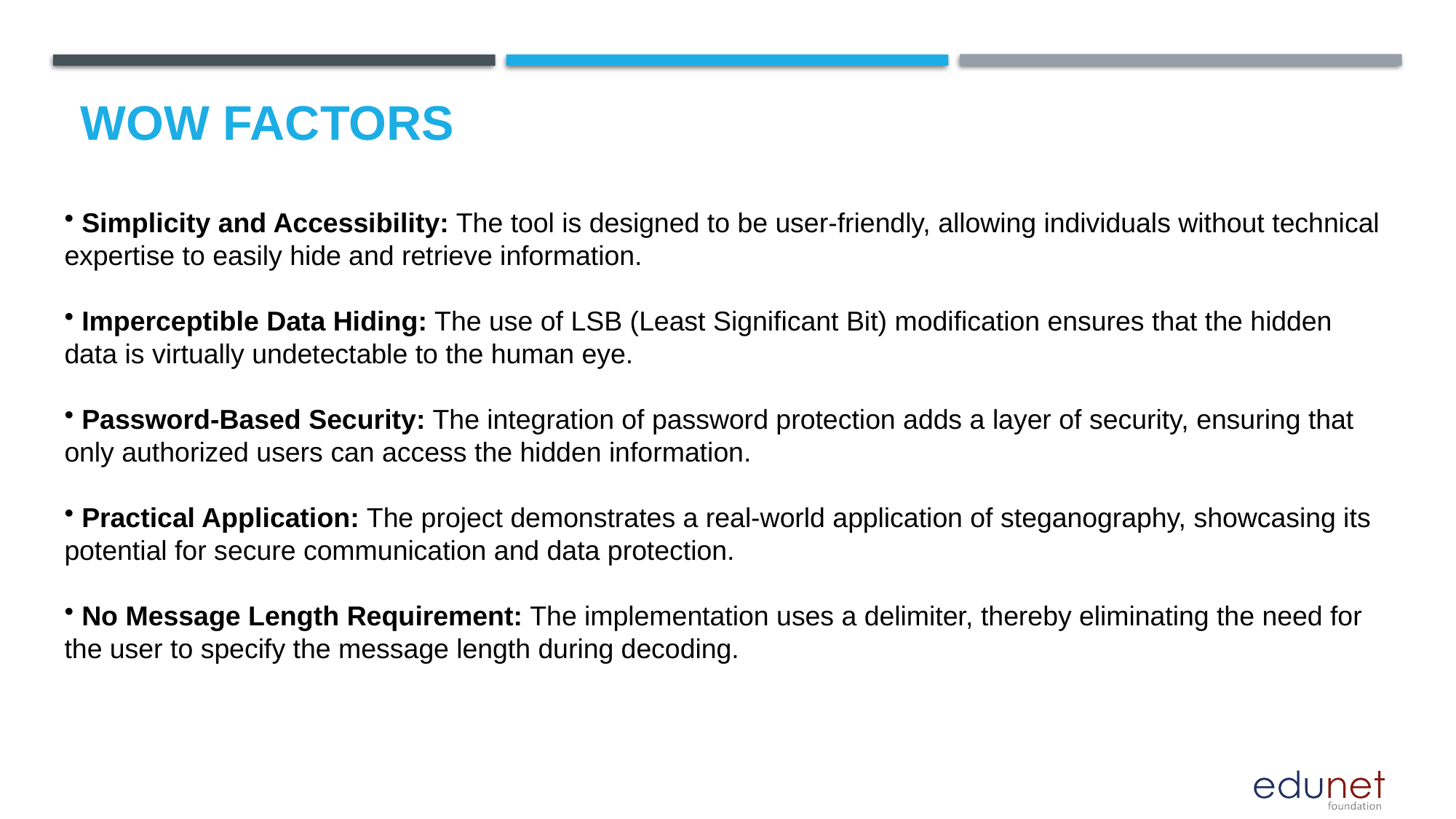

# Wow factors
 Simplicity and Accessibility: The tool is designed to be user-friendly, allowing individuals without technical expertise to easily hide and retrieve information.

 Imperceptible Data Hiding: The use of LSB (Least Significant Bit) modification ensures that the hidden data is virtually undetectable to the human eye.

 Password-Based Security: The integration of password protection adds a layer of security, ensuring that only authorized users can access the hidden information.

 Practical Application: The project demonstrates a real-world application of steganography, showcasing its potential for secure communication and data protection.

 No Message Length Requirement: The implementation uses a delimiter, thereby eliminating the need for the user to specify the message length during decoding.